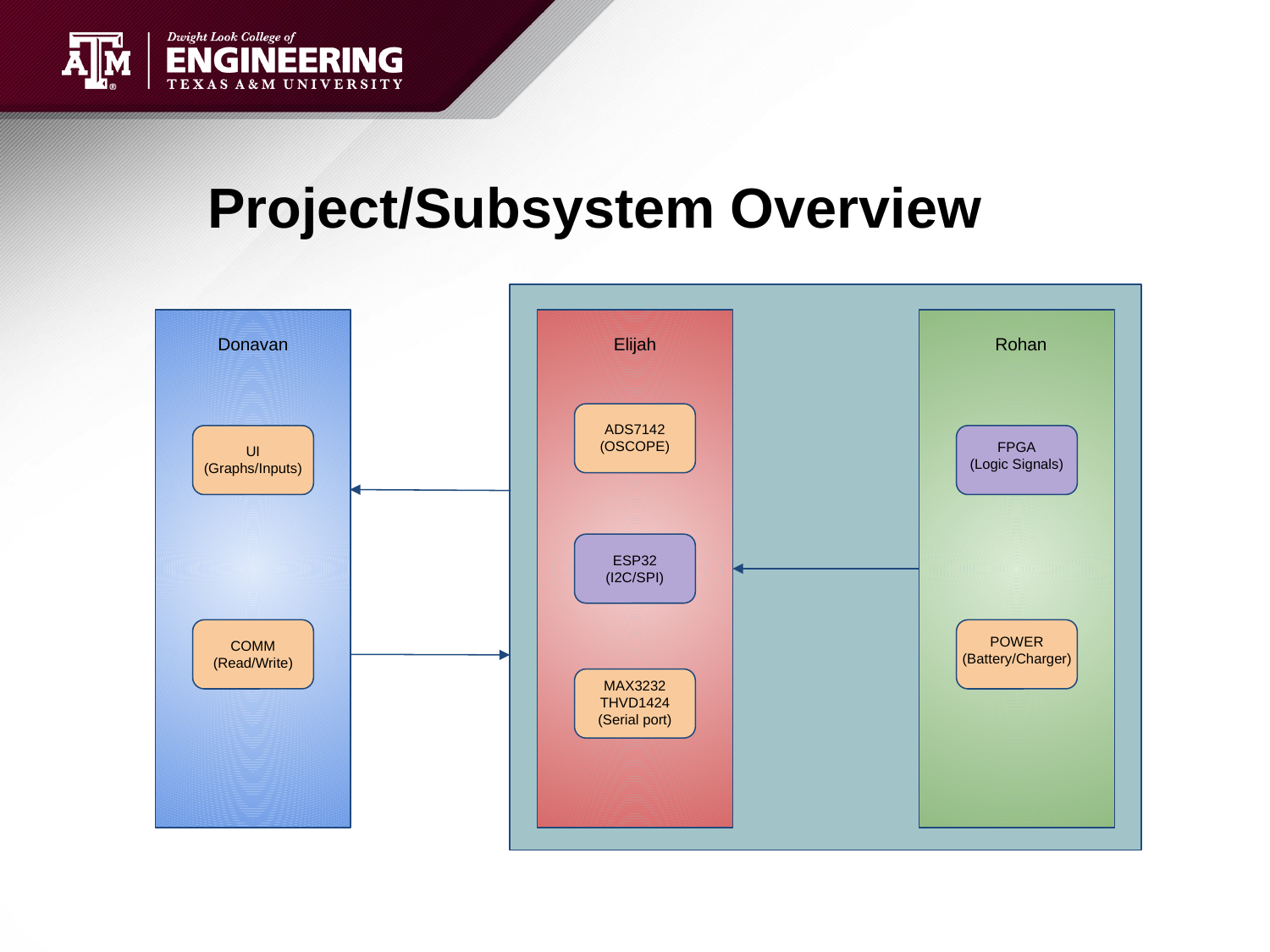

# Project/Subsystem Overview

Donavan
Elijah
Rohan

ADS7142
(OSCOPE)

FPGA
(Logic Signals)
UI
(Graphs/Inputs)

ESP32
(I2C/SPI)

POWER
(Battery/Charger)
COMM
(Read/Write)
MAX3232
THVD1424
(Serial port)